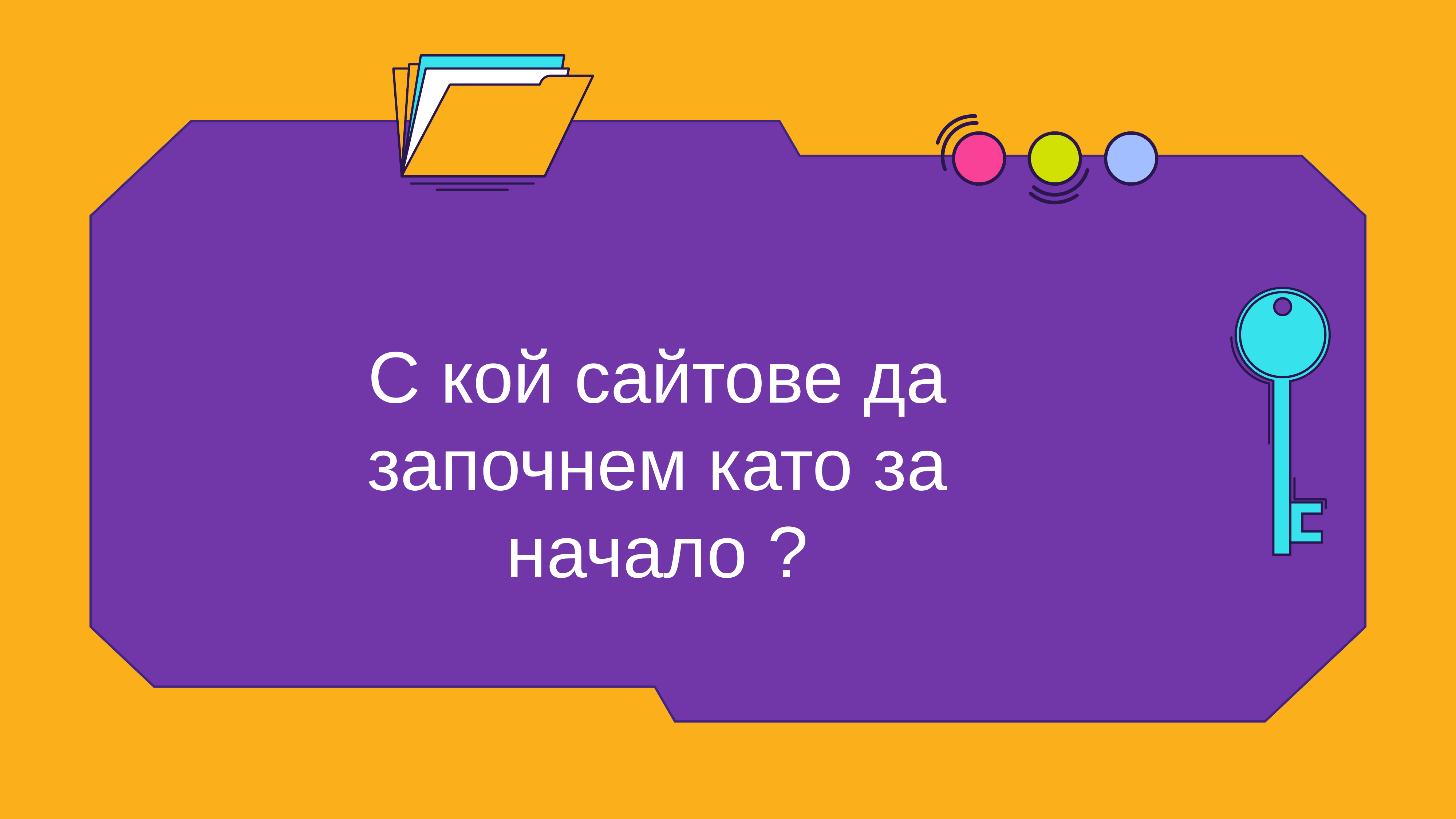

С кой сайтове да започнем като за начало ?